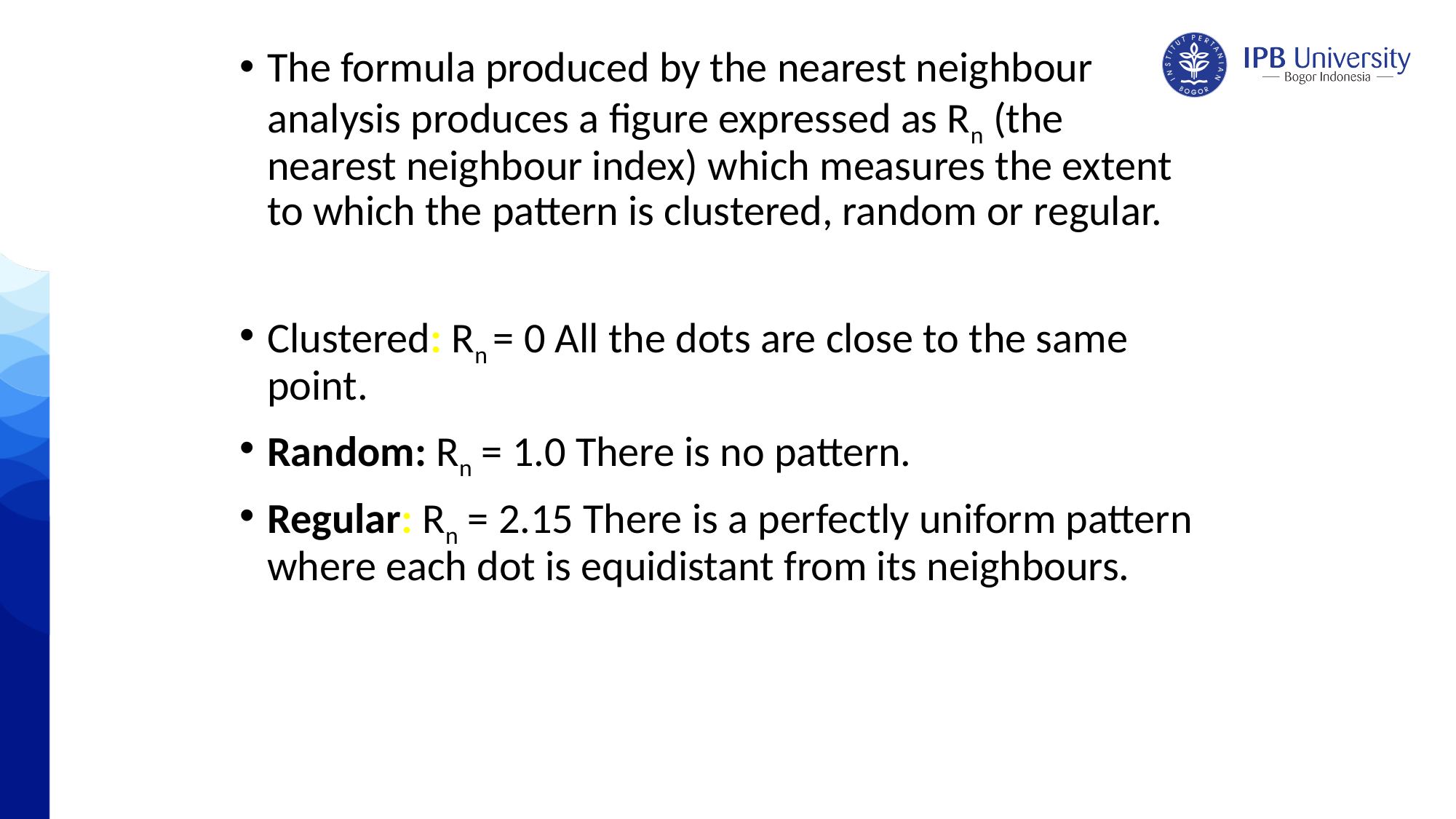

The formula produced by the nearest neighbour analysis produces a figure expressed as Rn (the nearest neighbour index) which measures the extent to which the pattern is clustered, random or regular.

Clustered: Rn = 0 All the dots are close to the same point.
Random: Rn = 1.0 There is no pattern.
Regular: Rn = 2.15 There is a perfectly uniform pattern where each dot is equidistant from its neighbours.